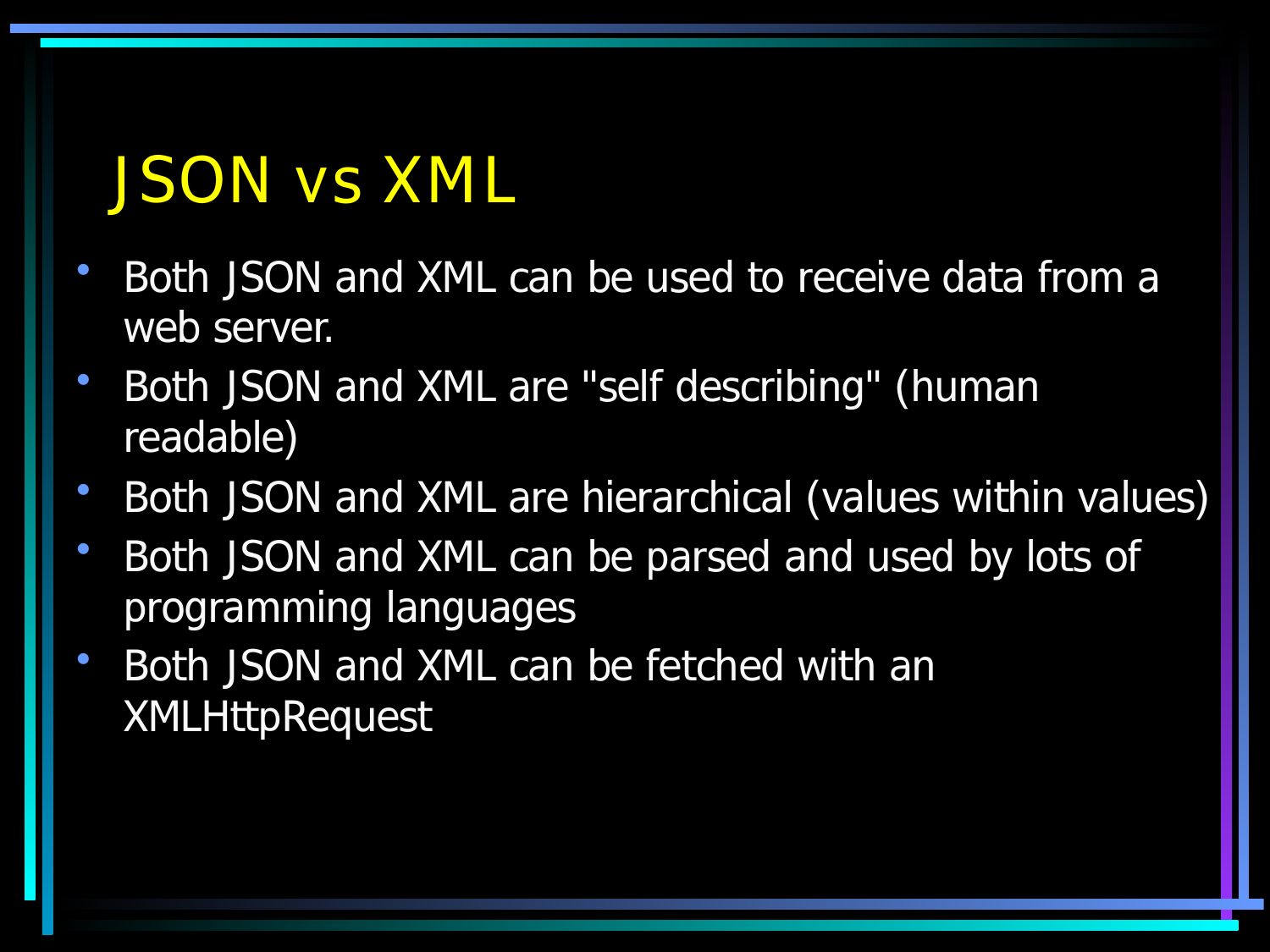

# JSON vs XML
Both JSON and XML can be used to receive data from a web server.
Both JSON and XML are "self describing" (human readable)
Both JSON and XML are hierarchical (values within values)
Both JSON and XML can be parsed and used by lots of programming languages
Both JSON and XML can be fetched with an XMLHttpRequest